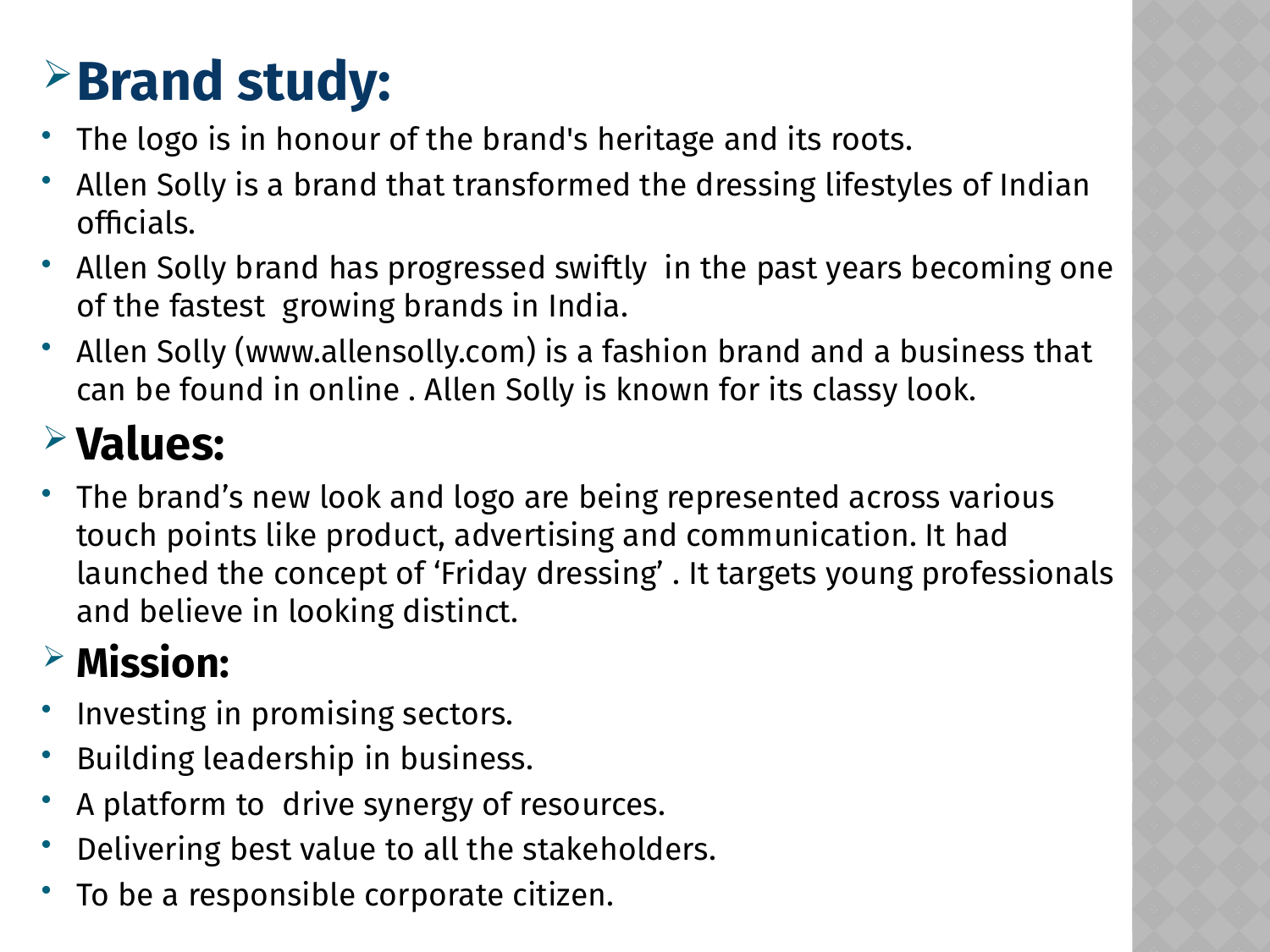

Brand study:
The logo is in honour of the brand's heritage and its roots.
Allen Solly is a brand that transformed the dressing lifestyles of Indian officials.
Allen Solly brand has progressed swiftly  in the past years becoming one of the fastest  growing brands in India.
Allen Solly (www.allensolly.com) is a fashion brand and a business that can be found in online . Allen Solly is known for its classy look.
Values:
The brand’s new look and logo are being represented across various touch points like product, advertising and communication. It had launched the concept of ‘Friday dressing’ . It targets young professionals  and believe in looking distinct.
Mission:
Investing in promising sectors.
Building leadership in business.
A platform to  drive synergy of resources.
Delivering best value to all the stakeholders.
To be a responsible corporate citizen.